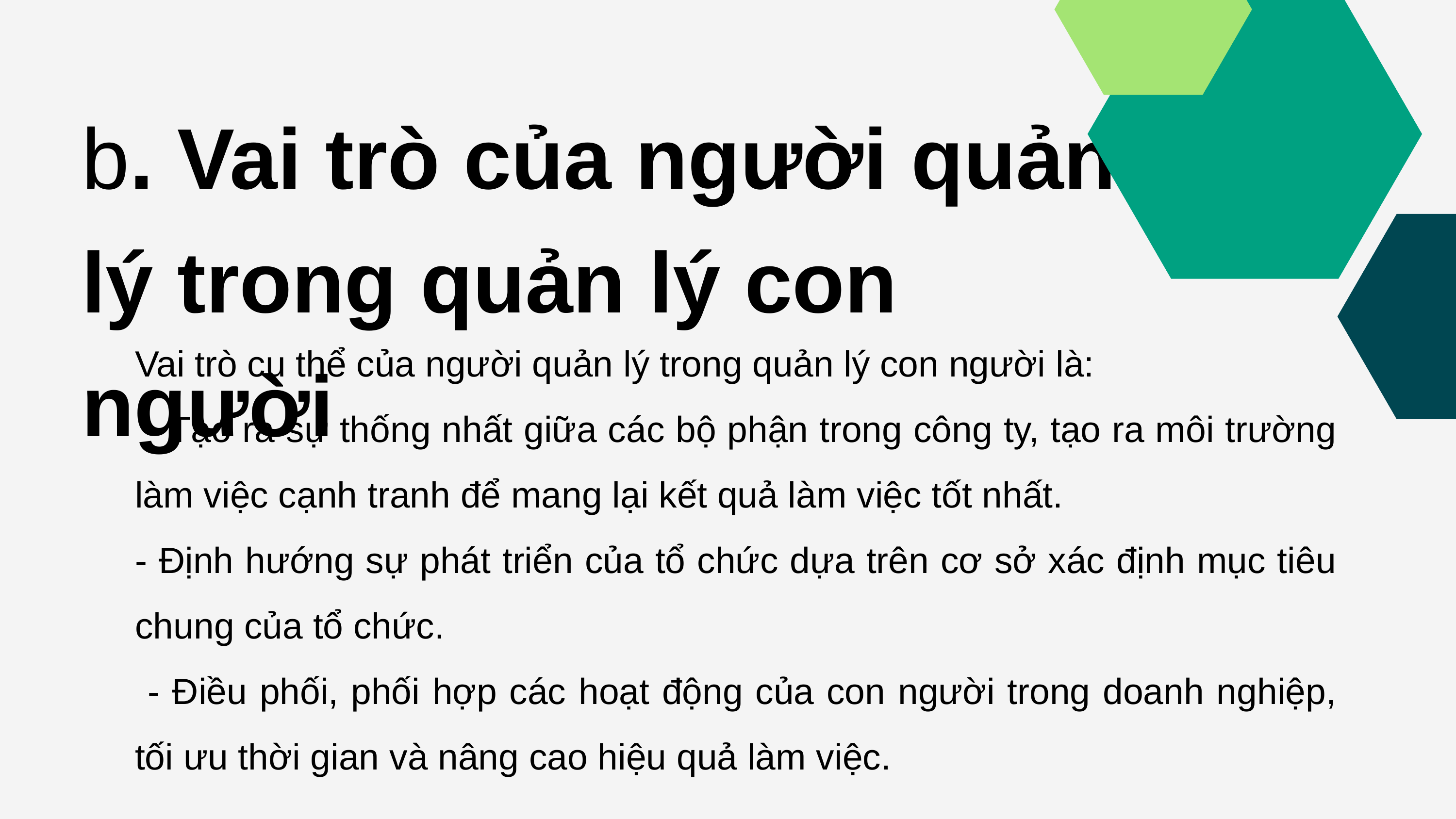

b. Vai trò của người quản lý trong quản lý con người

Vai trò cụ thể của người quản lý trong quản lý con người là:
 - Tạo ra sự thống nhất giữa các bộ phận trong công ty, tạo ra môi trường làm việc cạnh tranh để mang lại kết quả làm việc tốt nhất.
- Định hướng sự phát triển của tổ chức dựa trên cơ sở xác định mục tiêu chung của tổ chức.
 - Điều phối, phối hợp các hoạt động của con người trong doanh nghiệp, tối ưu thời gian và nâng cao hiệu quả làm việc.